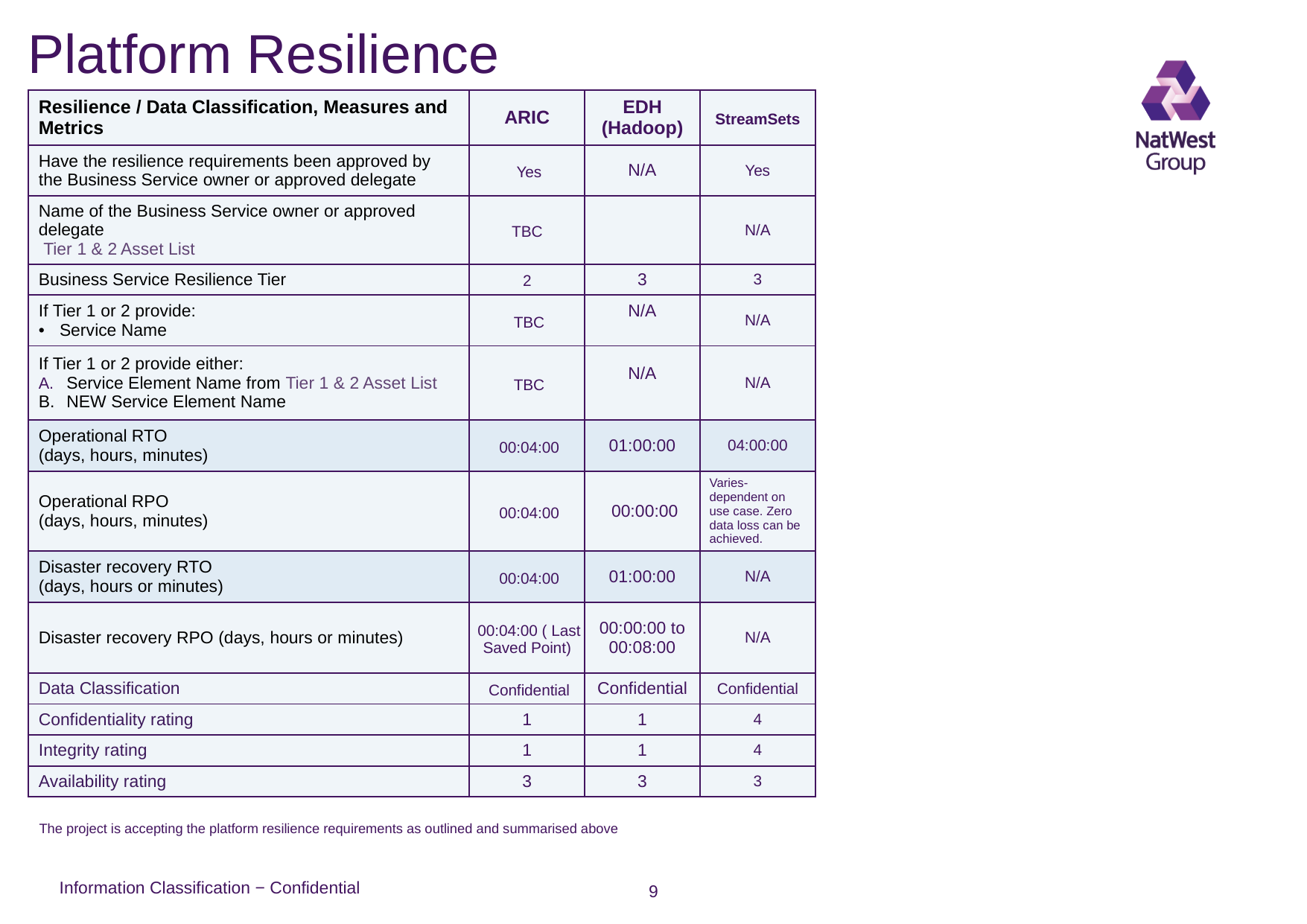

# Platform Resilience
| Resilience / Data Classification, Measures and Metrics | ARIC | EDH (Hadoop) | StreamSets |
| --- | --- | --- | --- |
| Have the resilience requirements been approved by the Business Service owner or approved delegate | Yes | N/A | Yes |
| Name of the Business Service owner or approved delegate  Tier 1 & 2 Asset List | TBC |  | N/A |
| Business Service Resilience Tier | 2 | 3 | 3 |
| If Tier 1 or 2 provide: Service Name | TBC | N/A | N/A |
| If Tier 1 or 2 provide either: Service Element Name from Tier 1 & 2 Asset List NEW Service Element Name | TBC | N/A | N/A |
| Operational RTO (days, hours, minutes) | 00:04:00 | 01:00:00 | 04:00:00 |
| Operational RPO (days, hours, minutes) | 00:04:00 | 00:00:00 | Varies-dependent on use case. Zero data loss can be achieved. |
| Disaster recovery RTO (days, hours or minutes) | 00:04:00 | 01:00:00 | N/A |
| Disaster recovery RPO (days, hours or minutes) | 00:04:00 ( Last Saved Point) | 00:00:00 to 00:08:00 | N/A |
| Data Classification | Confidential | Confidential | Confidential |
| Confidentiality rating | 1 | 1 | 4 |
| Integrity rating | 1 | 1 | 4 |
| Availability rating | 3 | 3 | 3 |
The project is accepting the platform resilience requirements as outlined and summarised above
9